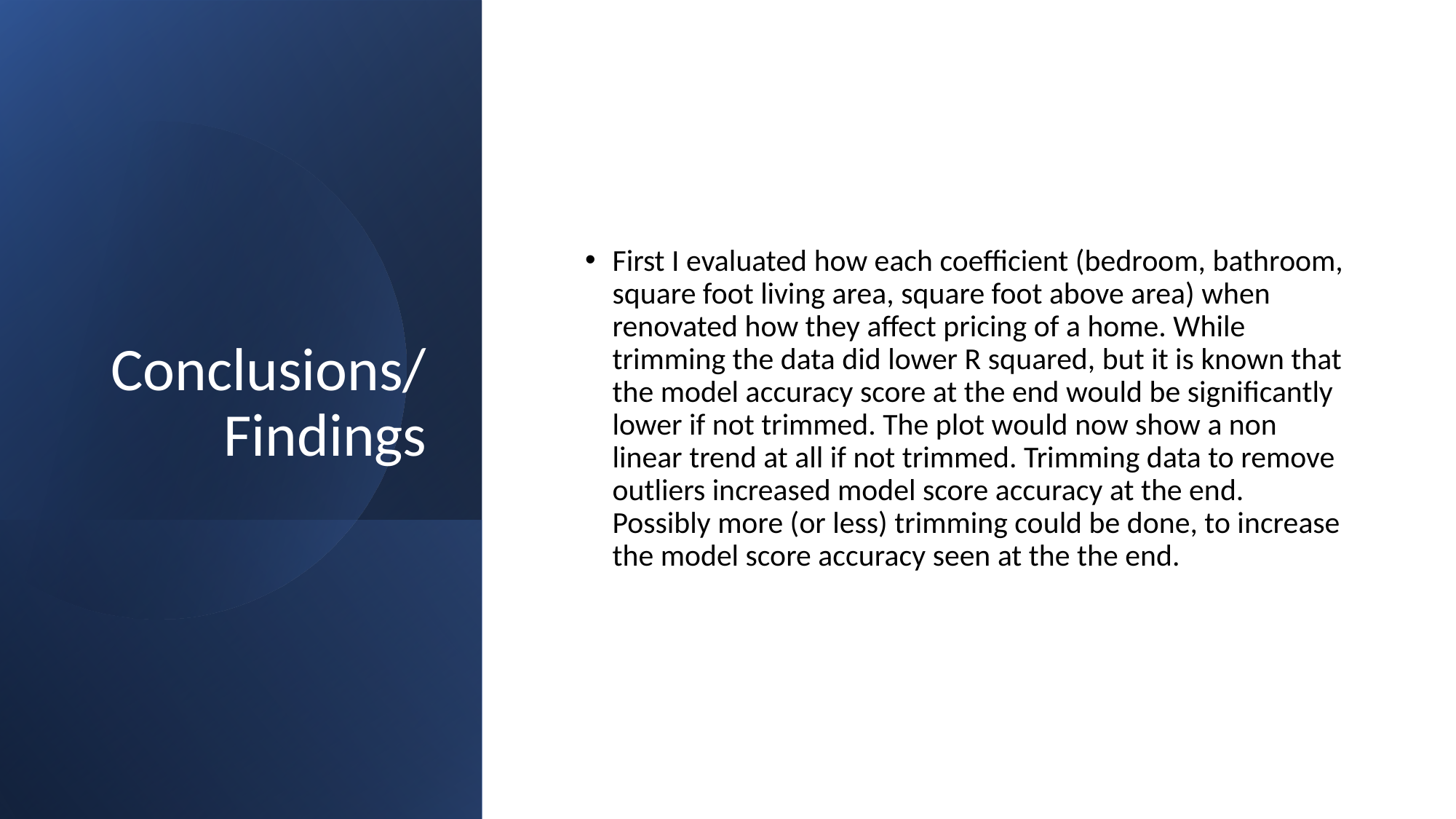

# Conclusions/ Findings
First I evaluated how each coefficient (bedroom, bathroom, square foot living area, square foot above area) when renovated how they affect pricing of a home. While trimming the data did lower R squared, but it is known that the model accuracy score at the end would be significantly lower if not trimmed. The plot would now show a non linear trend at all if not trimmed. Trimming data to remove outliers increased model score accuracy at the end. Possibly more (or less) trimming could be done, to increase the model score accuracy seen at the the end.